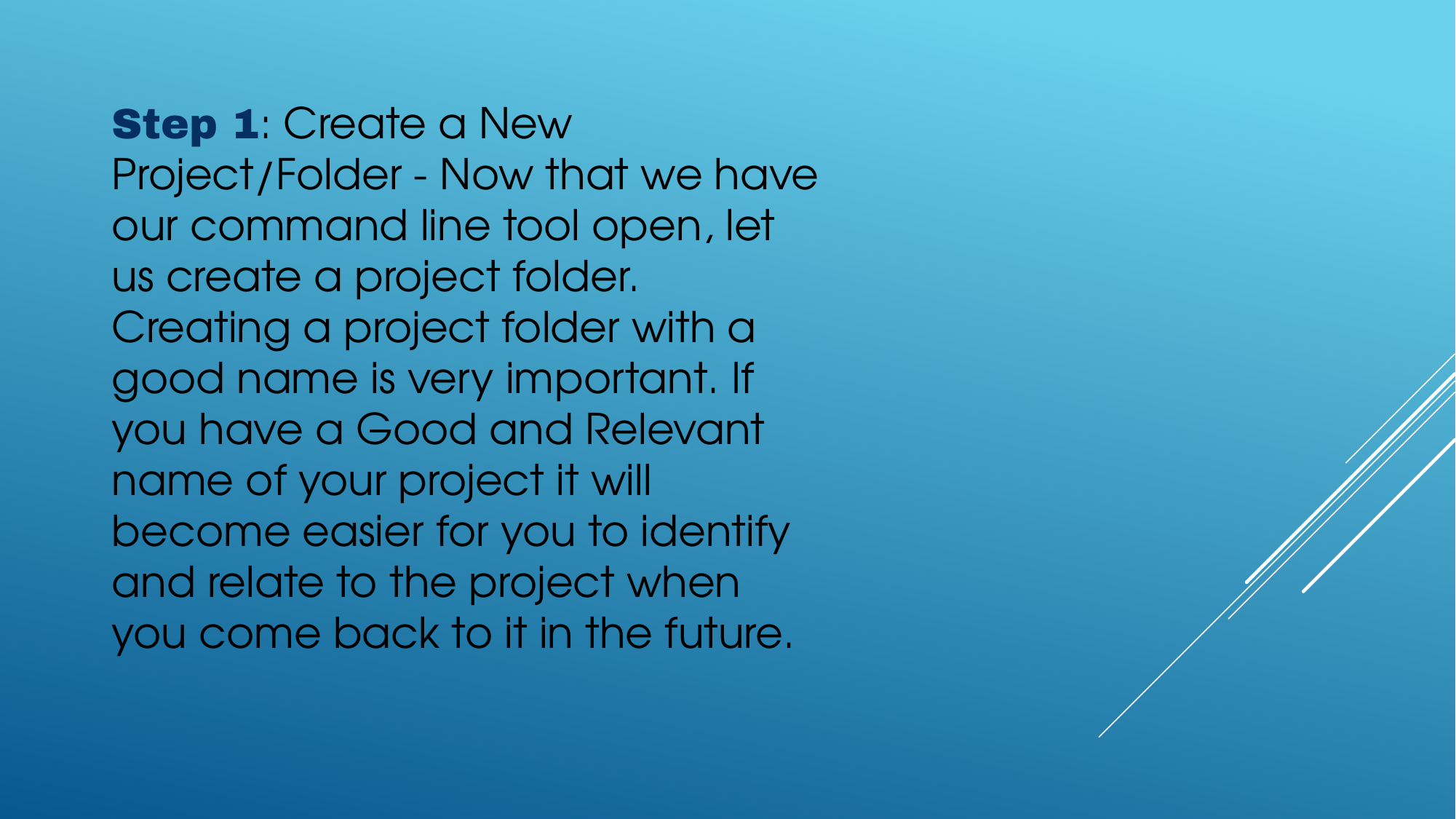

Step 1: Create a New Project/Folder - Now that we have our command line tool open, let us create a project folder. Creating a project folder with a good name is very important. If you have a Good and Relevant name of your project it will become easier for you to identify and relate to the project when you come back to it in the future.